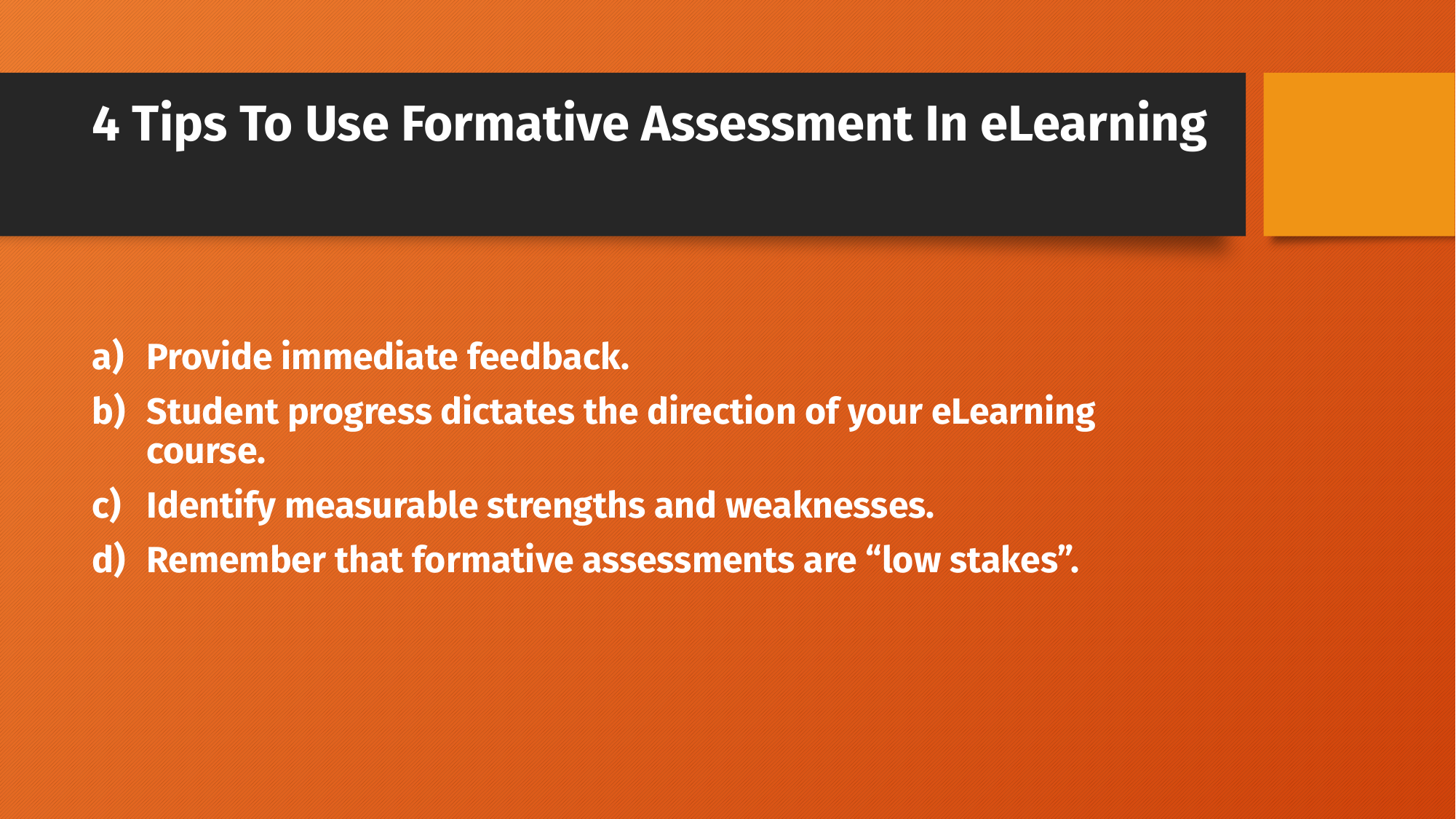

# 4 Tips To Use Formative Assessment In eLearning
Provide immediate feedback.
Student progress dictates the direction of your eLearning course.
Identify measurable strengths and weaknesses.
Remember that formative assessments are “low stakes”.